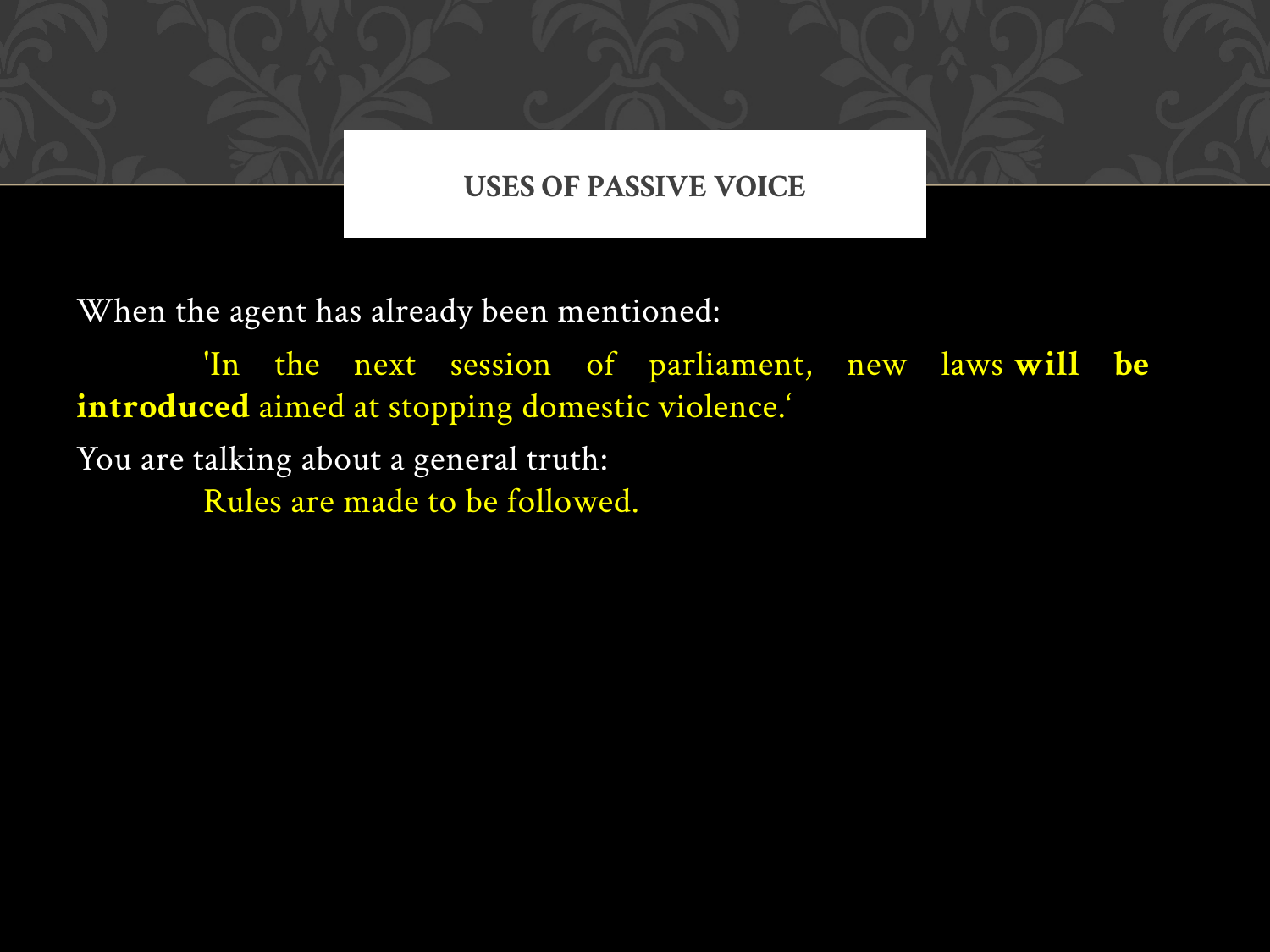

# Uses of passive voice
When the agent has already been mentioned:
	'In the next session of parliament, new laws will be 	introduced aimed at stopping domestic violence.‘
You are talking about a general truth:
	Rules are made to be followed.